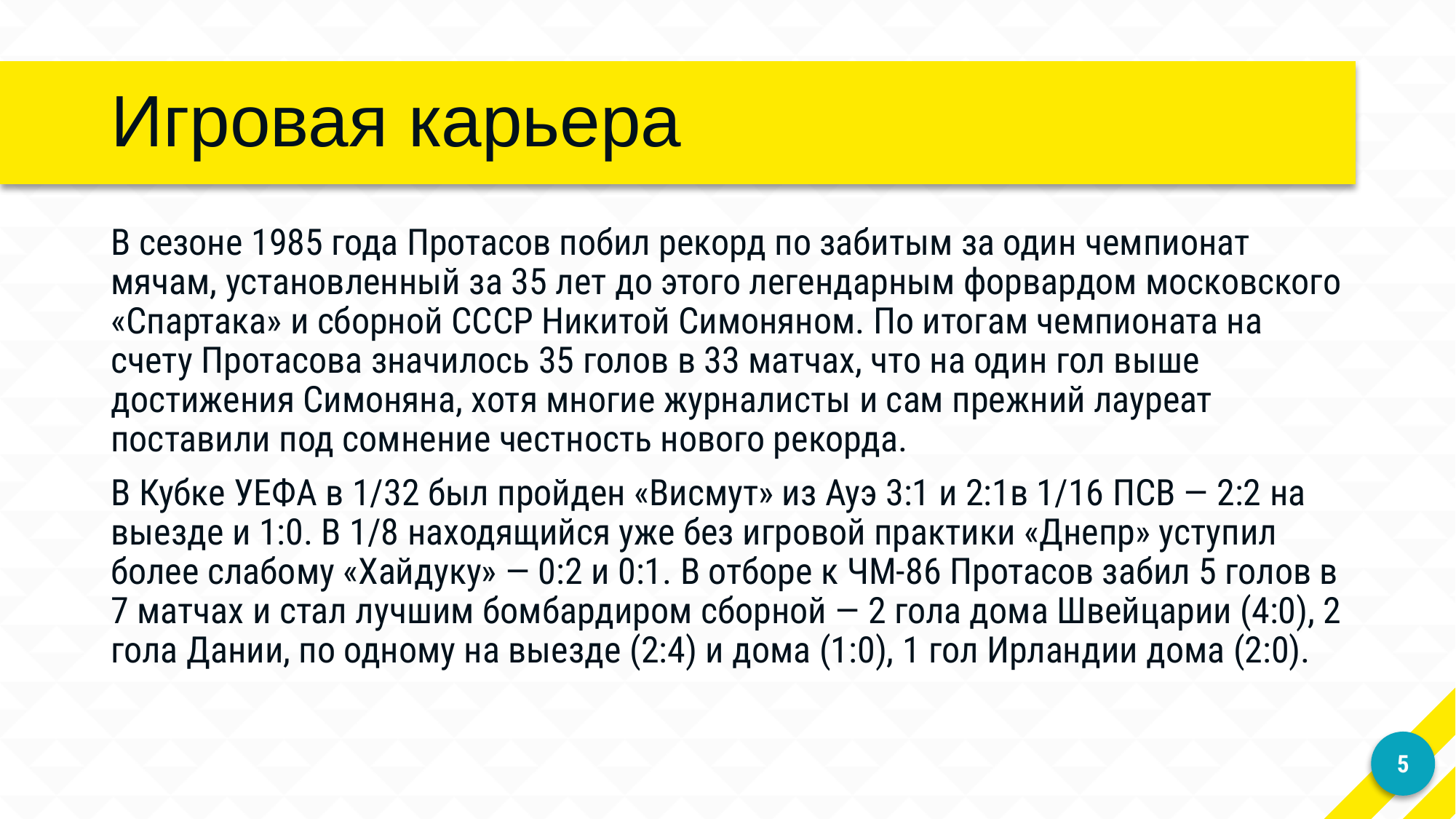

# Игровая карьера
В сезоне 1985 года Протасов побил рекорд по забитым за один чемпионат мячам, установленный за 35 лет до этого легендарным форвардом московского «Спартака» и сборной СССР Никитой Симоняном. По итогам чемпионата на счету Протасова значилось 35 голов в 33 матчах, что на один гол выше достижения Симоняна, хотя многие журналисты и сам прежний лауреат поставили под сомнение честность нового рекорда.
В Кубке УЕФА в 1/32 был пройден «Висмут» из Ауэ 3:1 и 2:1в 1/16 ПСВ — 2:2 на выезде и 1:0. В 1/8 находящийся уже без игровой практики «Днепр» уступил более слабому «Хайдуку» — 0:2 и 0:1. В отборе к ЧМ-86 Протасов забил 5 голов в 7 матчах и стал лучшим бомбардиром сборной — 2 гола дома Швейцарии (4:0), 2 гола Дании, по одному на выезде (2:4) и дома (1:0), 1 гол Ирландии дома (2:0).